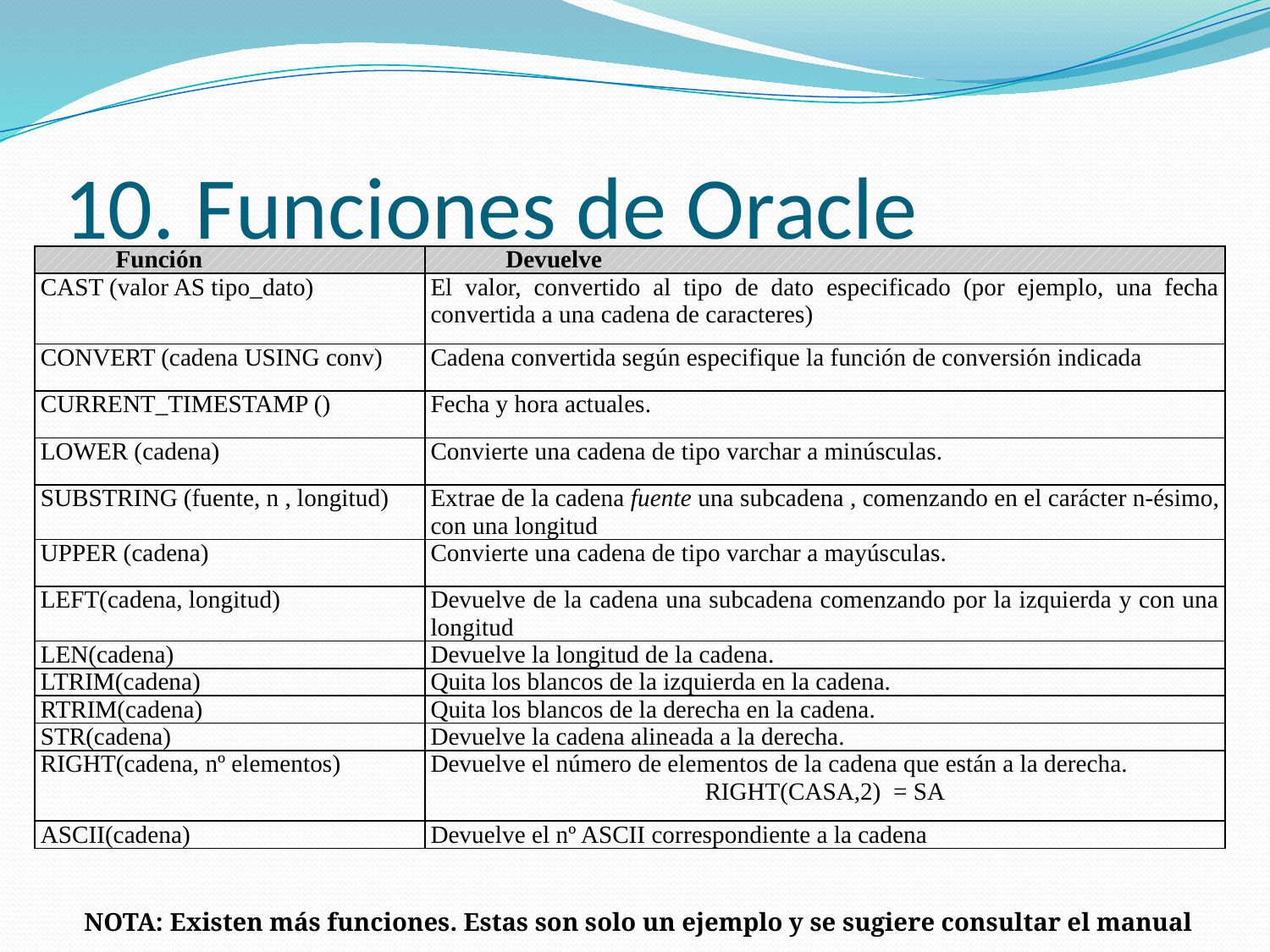

# 10. Funciones de Oracle
| Función | Devuelve |
| --- | --- |
| CAST (valor AS tipo\_dato) | El valor, convertido al tipo de dato especificado (por ejemplo, una fecha convertida a una cadena de caracteres) |
| CONVERT (cadena USING conv) | Cadena convertida según especifique la función de conversión indicada |
| CURRENT\_TIMESTAMP () | Fecha y hora actuales. |
| LOWER (cadena) | Convierte una cadena de tipo varchar a minúsculas. |
| SUBSTRING (fuente, n , longitud) | Extrae de la cadena fuente una subcadena , comenzando en el carácter n-ésimo, con una longitud |
| UPPER (cadena) | Convierte una cadena de tipo varchar a mayúsculas. |
| LEFT(cadena, longitud) | Devuelve de la cadena una subcadena comenzando por la izquierda y con una longitud |
| LEN(cadena) | Devuelve la longitud de la cadena. |
| LTRIM(cadena) | Quita los blancos de la izquierda en la cadena. |
| RTRIM(cadena) | Quita los blancos de la derecha en la cadena. |
| STR(cadena) | Devuelve la cadena alineada a la derecha. |
| RIGHT(cadena, nº elementos) | Devuelve el número de elementos de la cadena que están a la derecha. RIGHT(CASA,2) = SA |
| ASCII(cadena) | Devuelve el nº ASCII correspondiente a la cadena |
NOTA: Existen más funciones. Estas son solo un ejemplo y se sugiere consultar el manual